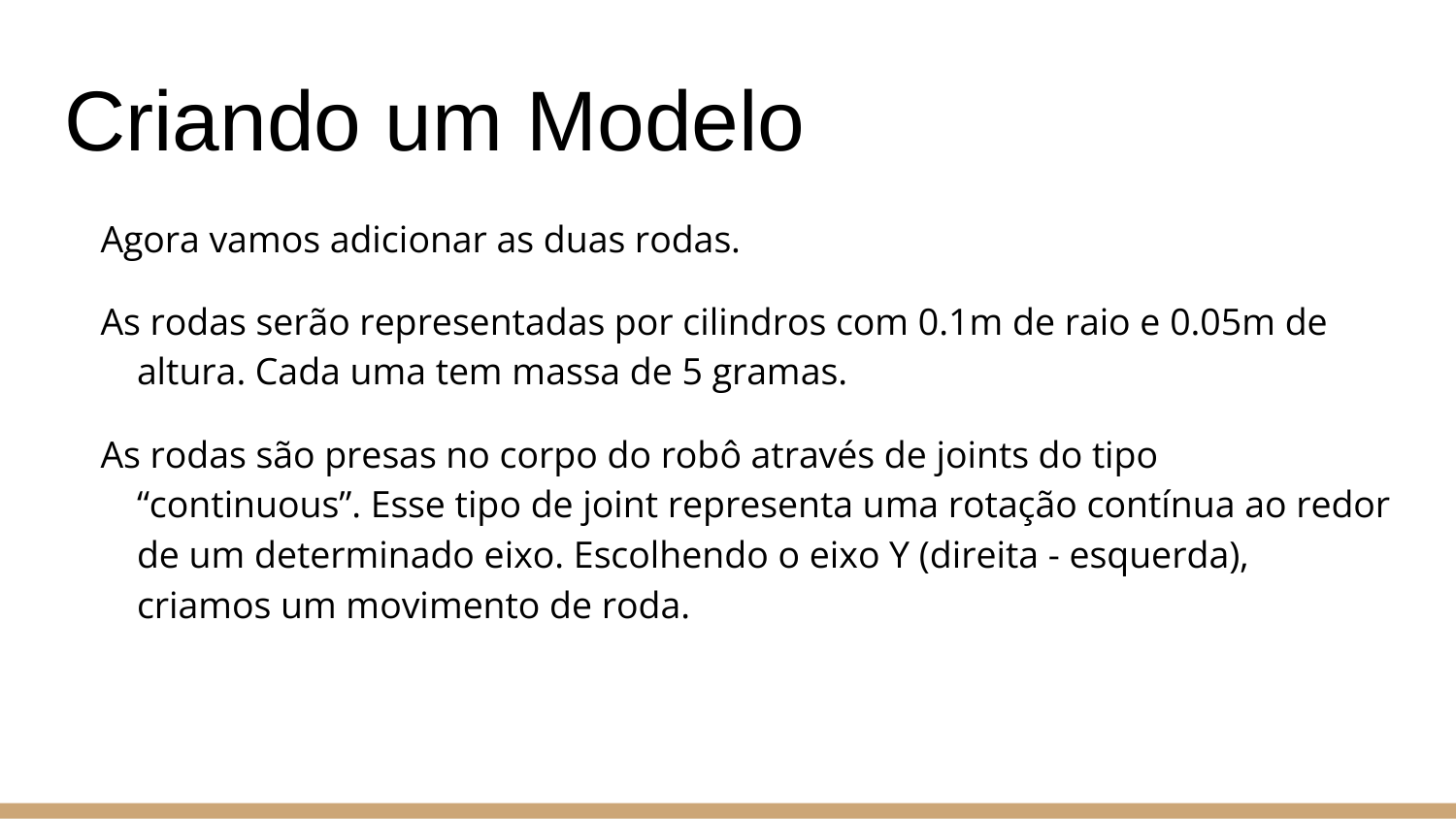

# Criando um Modelo
Agora vamos adicionar as duas rodas.
As rodas serão representadas por cilindros com 0.1m de raio e 0.05m de altura. Cada uma tem massa de 5 gramas.
As rodas são presas no corpo do robô através de joints do tipo “continuous”. Esse tipo de joint representa uma rotação contínua ao redor de um determinado eixo. Escolhendo o eixo Y (direita - esquerda), criamos um movimento de roda.